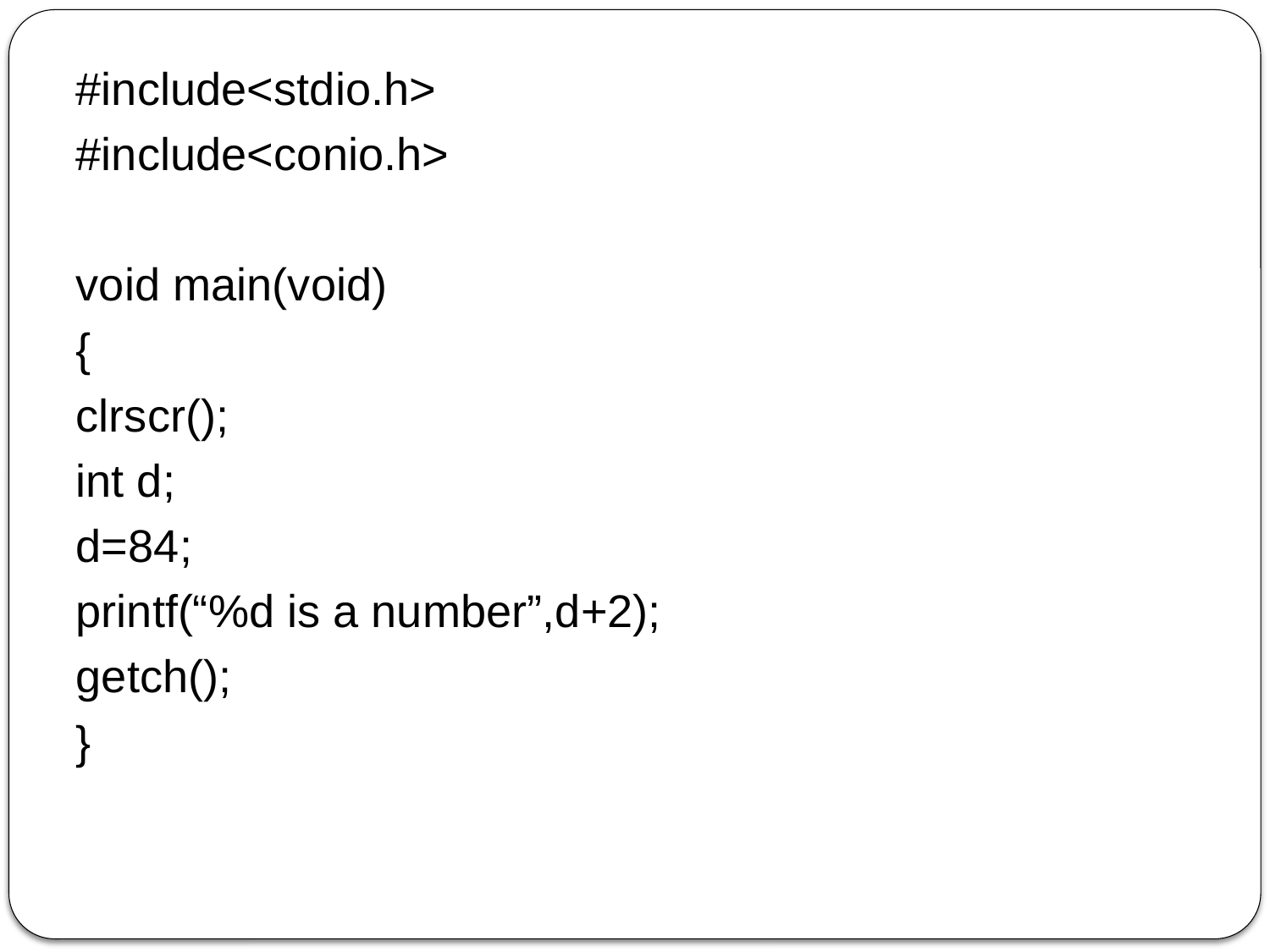

#include<stdio.h>
#include<conio.h>

void main(void)
{
clrscr();
int d;
d=84;
printf(“%d is a number”,d+2);
getch();
}